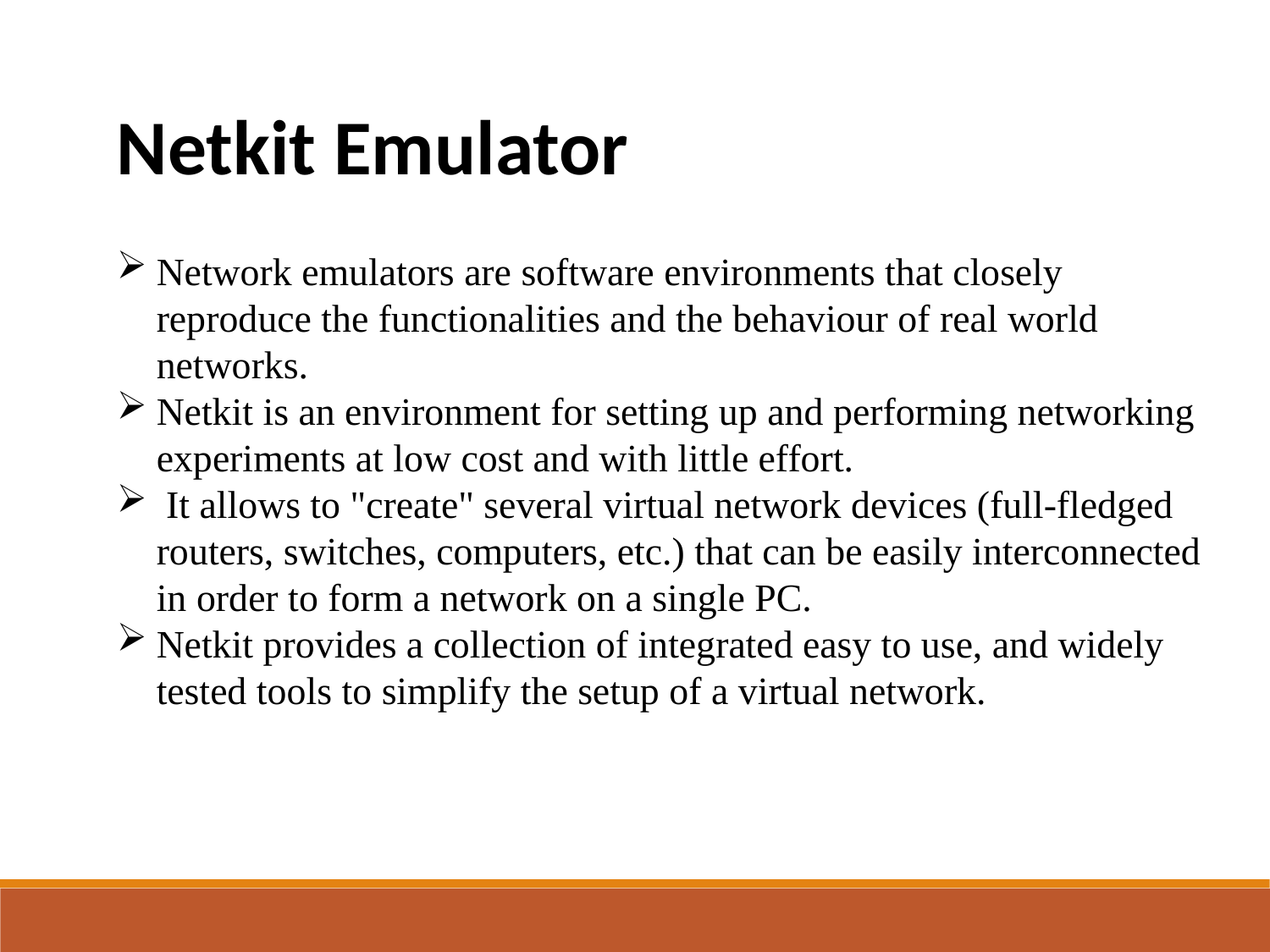

Netkit Emulator
Network emulators are software environments that closely reproduce the functionalities and the behaviour of real world networks.
Netkit is an environment for setting up and performing networking experiments at low cost and with little effort.
 It allows to "create" several virtual network devices (full-fledged routers, switches, computers, etc.) that can be easily interconnected in order to form a network on a single PC.
Netkit provides a collection of integrated easy to use, and widely tested tools to simplify the setup of a virtual network.